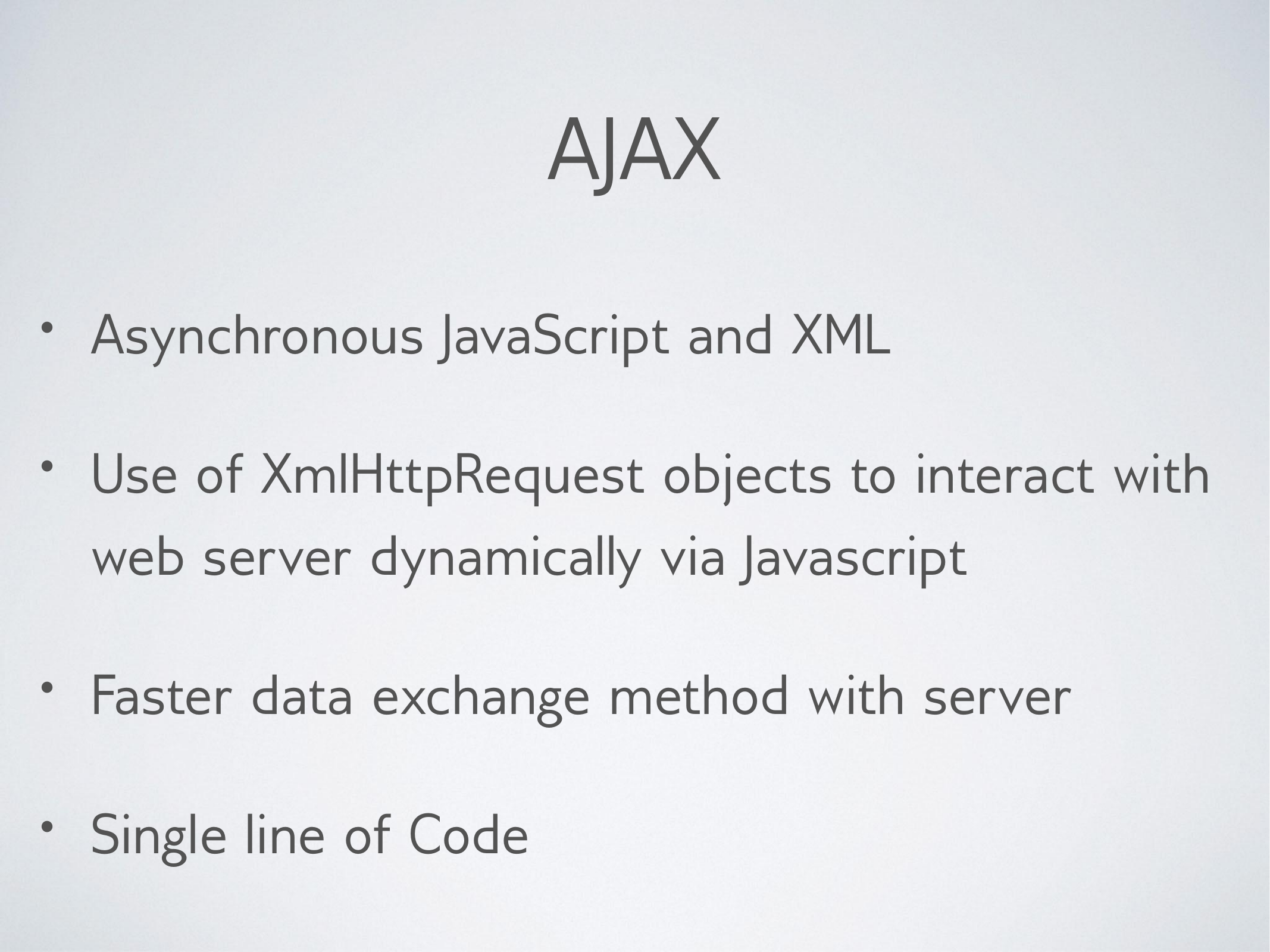

# AJAX
Asynchronous JavaScript and XML
Use of XmlHttpRequest objects to interact with web server dynamically via Javascript
Faster data exchange method with server
Single line of Code